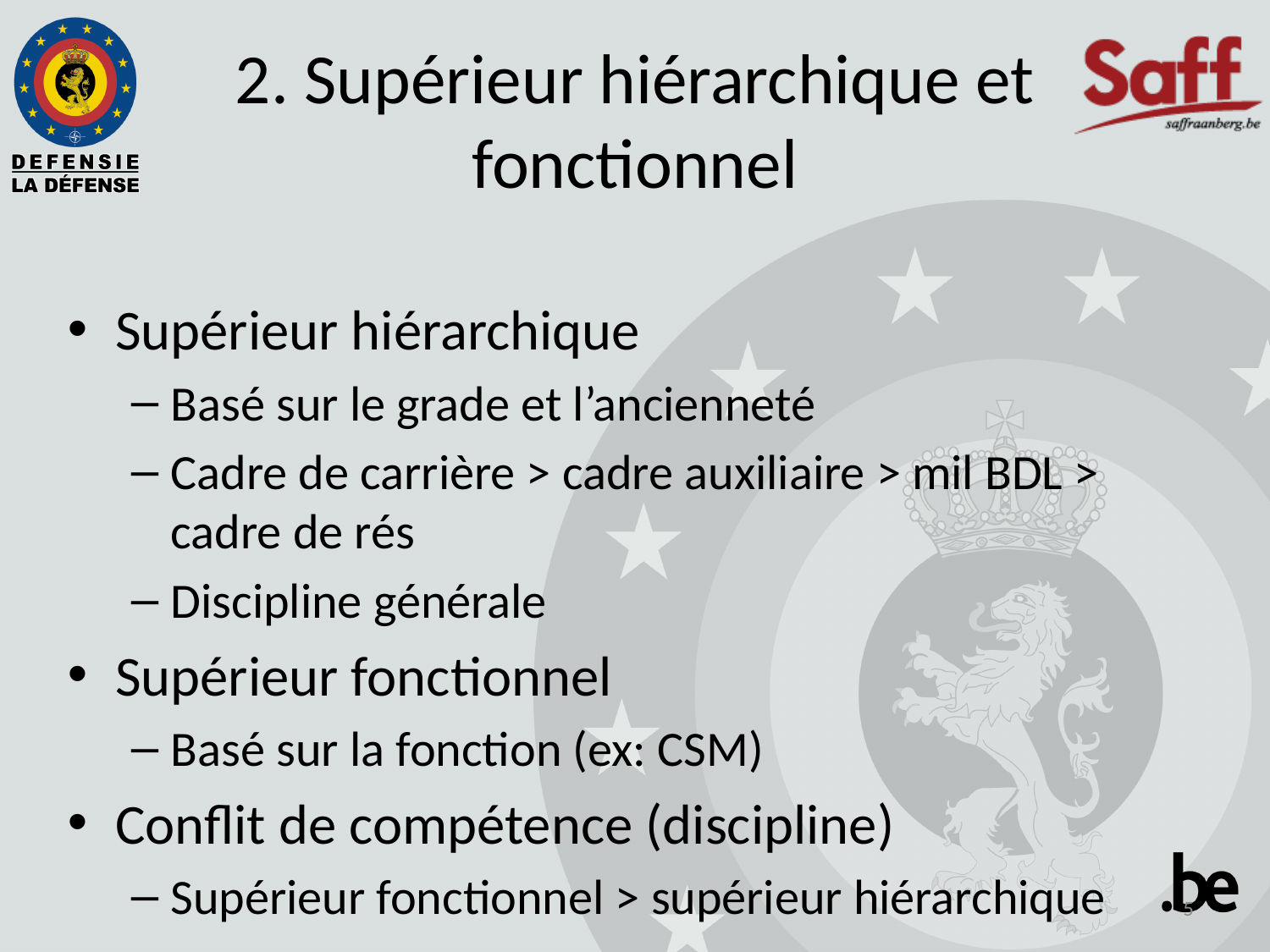

# 2. Supérieur hiérarchique et fonctionnel
Supérieur hiérarchique
Basé sur le grade et l’ancienneté
Cadre de carrière > cadre auxiliaire > mil BDL > cadre de rés
Discipline générale
Supérieur fonctionnel
Basé sur la fonction (ex: CSM)
Conflit de compétence (discipline)
Supérieur fonctionnel > supérieur hiérarchique
5